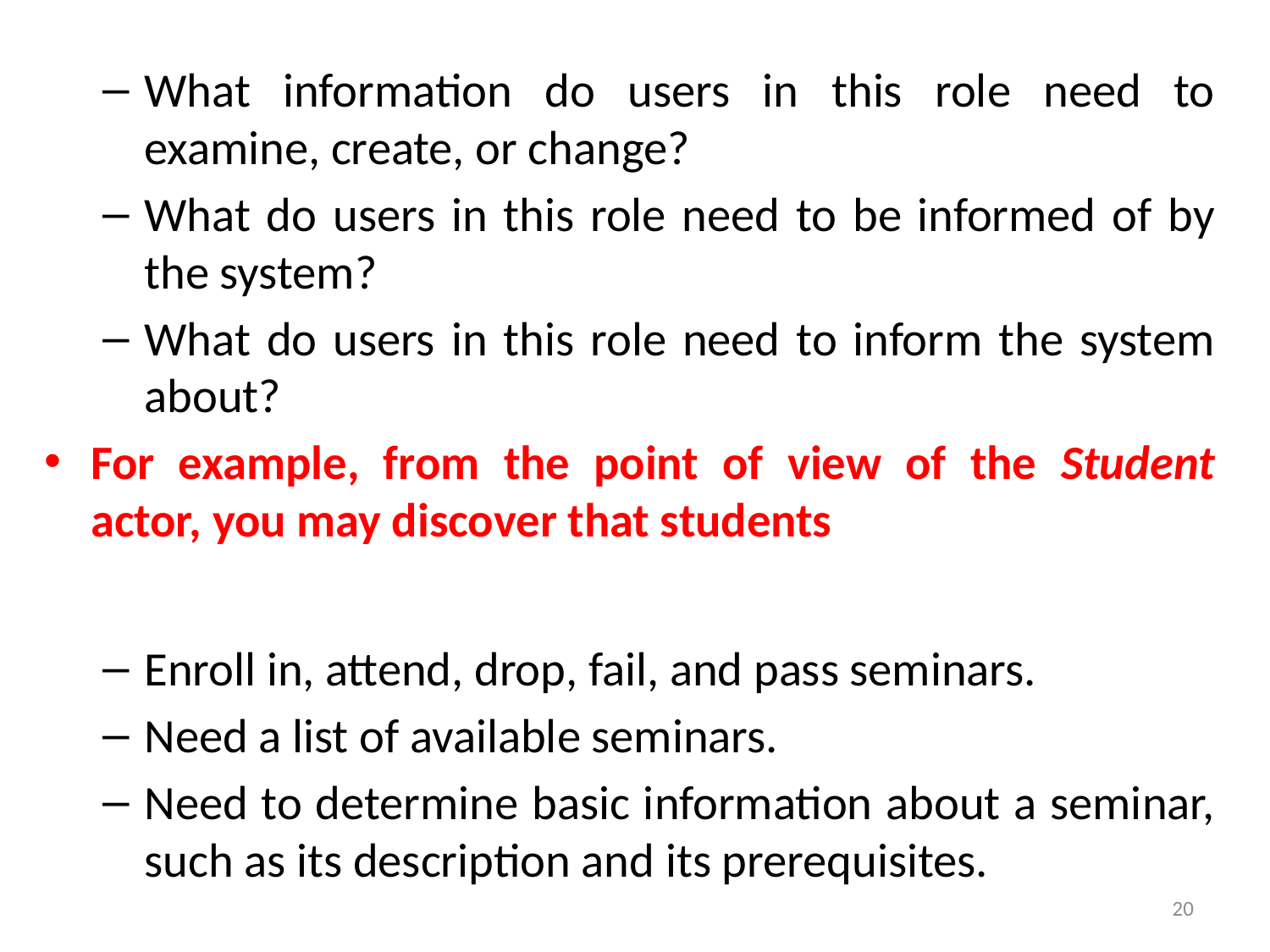

What information do users in this role need to examine, create, or change?
What do users in this role need to be informed of by the system?
What do users in this role need to inform the system about?
For example, from the point of view of the Student actor, you may discover that students

Enroll in, attend, drop, fail, and pass seminars.
Need a list of available seminars.
Need to determine basic information about a seminar, such as its description and its prerequisites.

20